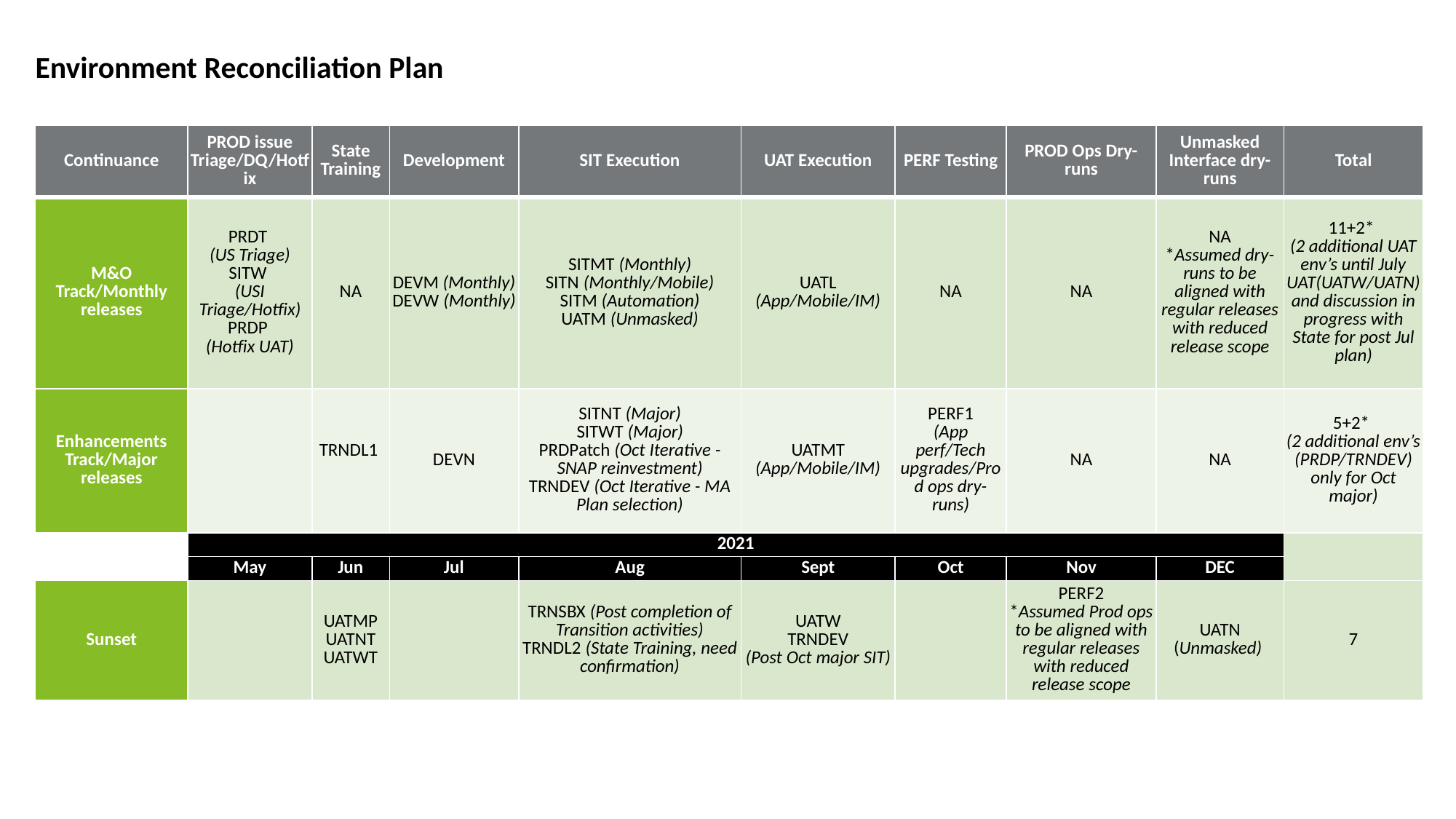

Environment Reconciliation Plan
| Continuance | PROD issue Triage/DQ/Hotfix | State Training | Development | SIT Execution | UAT Execution | PERF Testing | PROD Ops Dry-runs | Unmasked Interface dry-runs | Total |
| --- | --- | --- | --- | --- | --- | --- | --- | --- | --- |
| M&O Track/Monthly releases | PRDT (US Triage) SITW (USI Triage/Hotfix) PRDP (Hotfix UAT) | NA | DEVM (Monthly) DEVW (Monthly) | SITMT (Monthly) SITN (Monthly/Mobile) SITM (Automation) UATM (Unmasked) | UATL (App/Mobile/IM) | NA | NA | NA \*Assumed dry-runs to be aligned with regular releases with reduced release scope | 11+2\* (2 additional UAT env’s until July UAT(UATW/UATN) and discussion in progress with State for post Jul plan) |
| Enhancements Track/Major releases |  | TRNDL1 | DEVN | SITNT (Major) SITWT (Major) PRDPatch (Oct Iterative - SNAP reinvestment) TRNDEV (Oct Iterative - MA Plan selection) | UATMT (App/Mobile/IM) | PERF1 (App perf/Tech upgrades/Prod ops dry-runs) | NA | NA | 5+2\* (2 additional env’s (PRDP/TRNDEV) only for Oct major) |
|  | 2021 |  |  |  |  |  |  |  |  |
|  | May | Jun | Jul | Aug | Sept | Oct | Nov | DEC |  |
| Sunset |  | UATMP UATNT UATWT |  | TRNSBX (Post completion of Transition activities) TRNDL2 (State Training, need confirmation) | UATW TRNDEV (Post Oct major SIT) |  | PERF2 \*Assumed Prod ops to be aligned with regular releases with reduced release scope | UATN (Unmasked) | 7 |